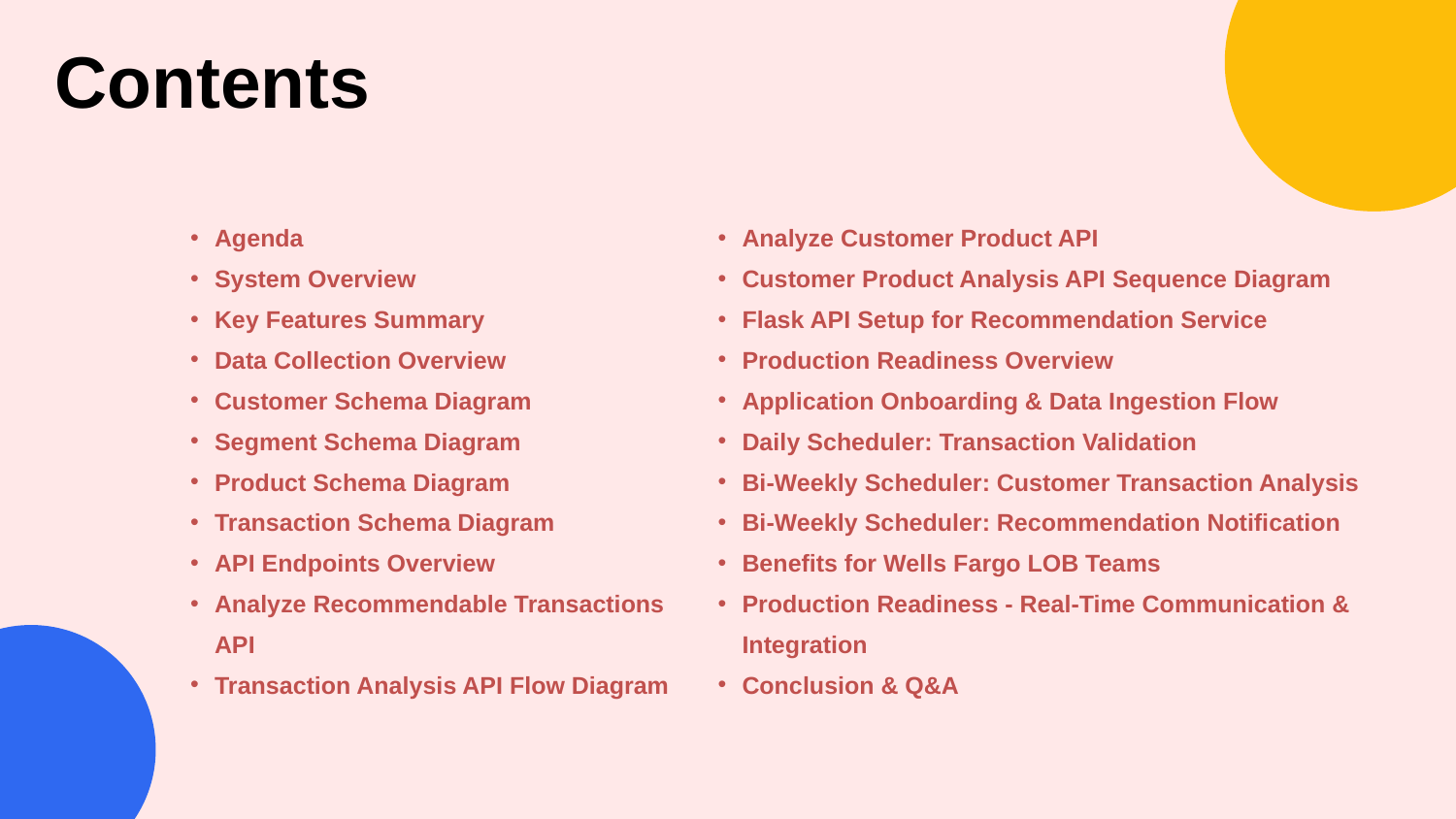

Contents
Agenda
System Overview
Key Features Summary
Data Collection Overview
Customer Schema Diagram
Segment Schema Diagram
Product Schema Diagram
Transaction Schema Diagram
API Endpoints Overview
Analyze Recommendable Transactions API
Transaction Analysis API Flow Diagram
Analyze Customer Product API
Customer Product Analysis API Sequence Diagram
Flask API Setup for Recommendation Service
Production Readiness Overview
Application Onboarding & Data Ingestion Flow
Daily Scheduler: Transaction Validation
Bi-Weekly Scheduler: Customer Transaction Analysis
Bi-Weekly Scheduler: Recommendation Notification
Benefits for Wells Fargo LOB Teams
Production Readiness - Real-Time Communication & Integration
Conclusion & Q&A